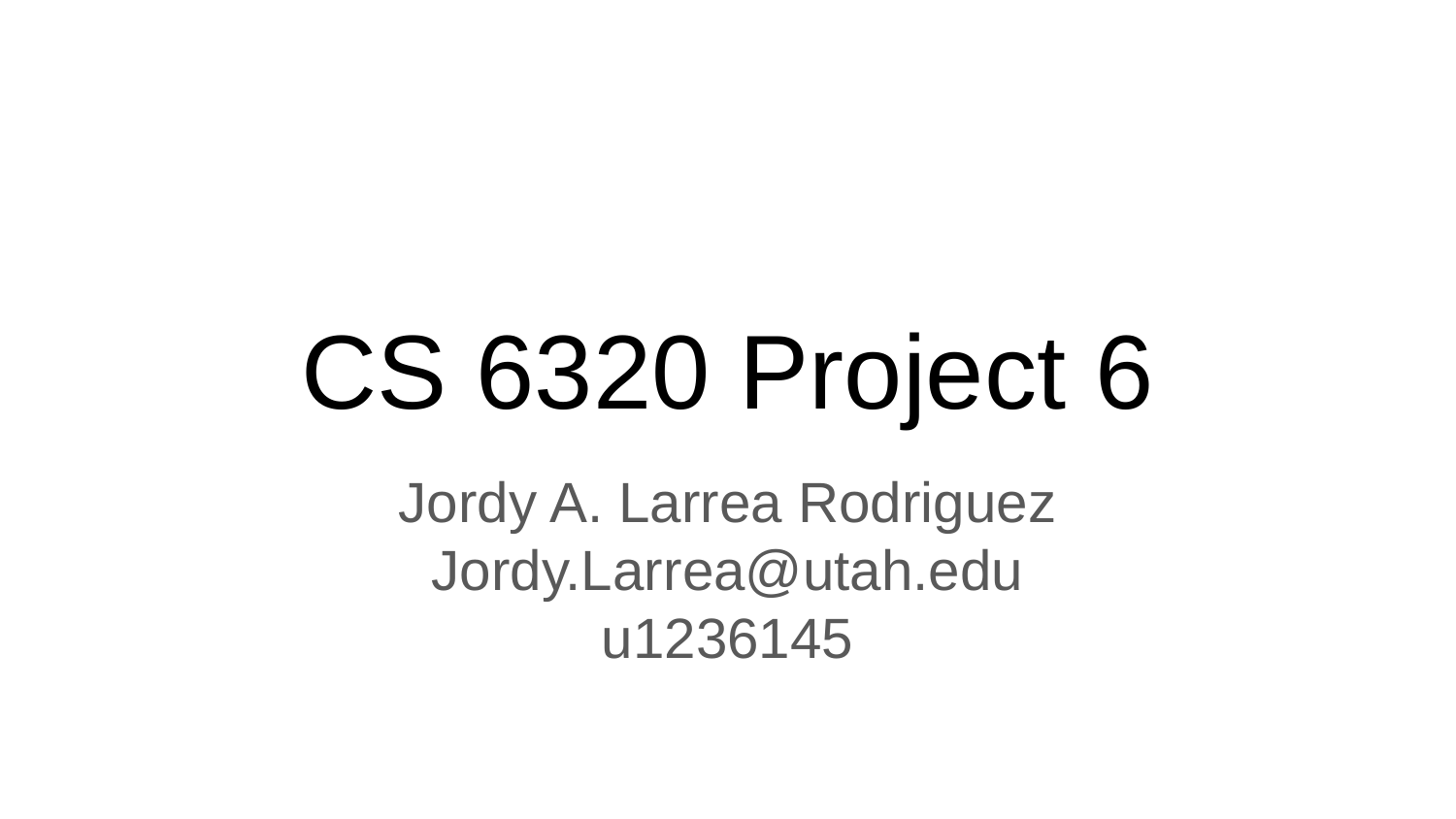

CS 6320 Project 6
Jordy A. Larrea Rodriguez
Jordy.Larrea@utah.edu
u1236145